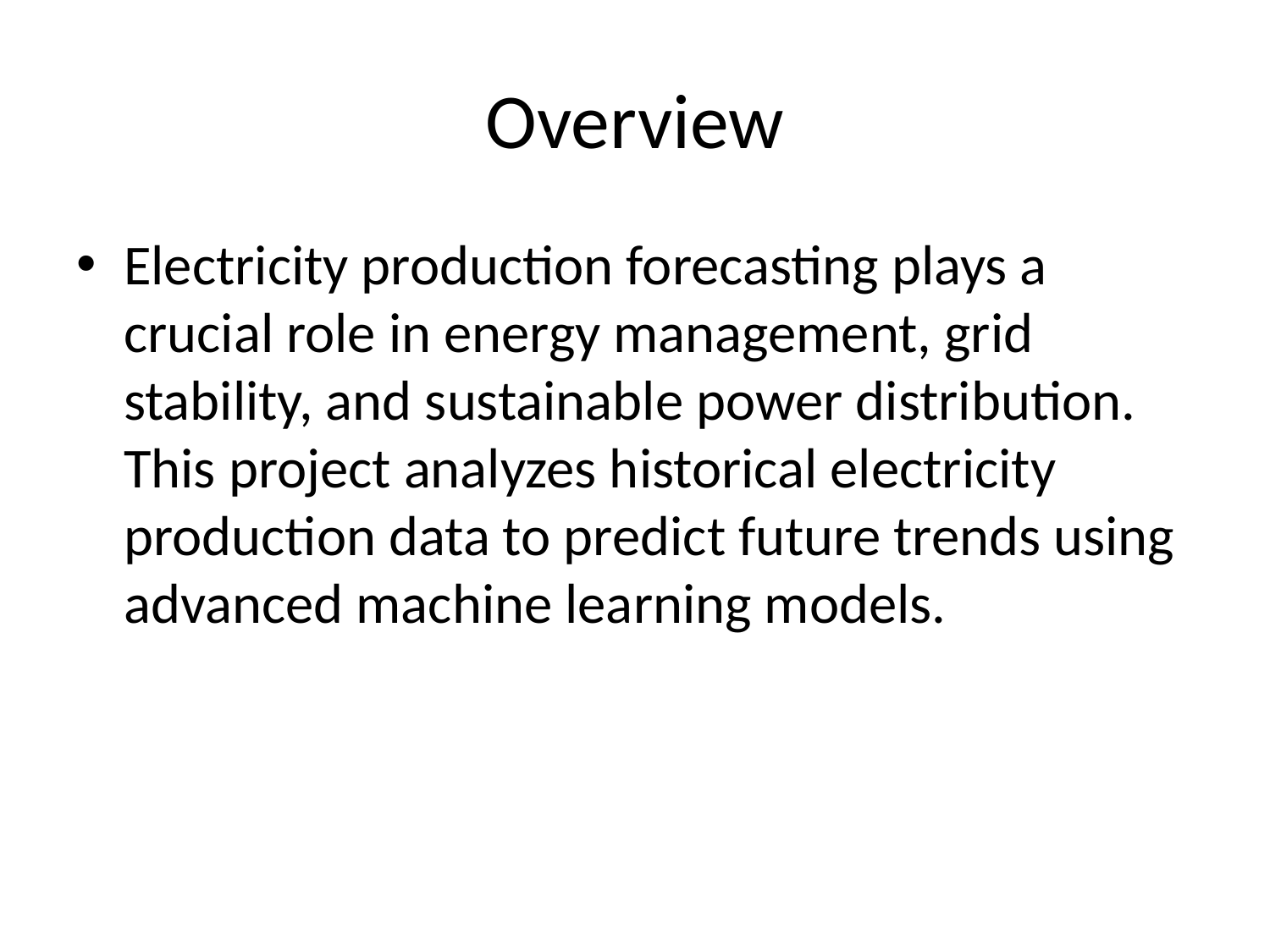

# Overview
Electricity production forecasting plays a crucial role in energy management, grid stability, and sustainable power distribution. This project analyzes historical electricity production data to predict future trends using advanced machine learning models.